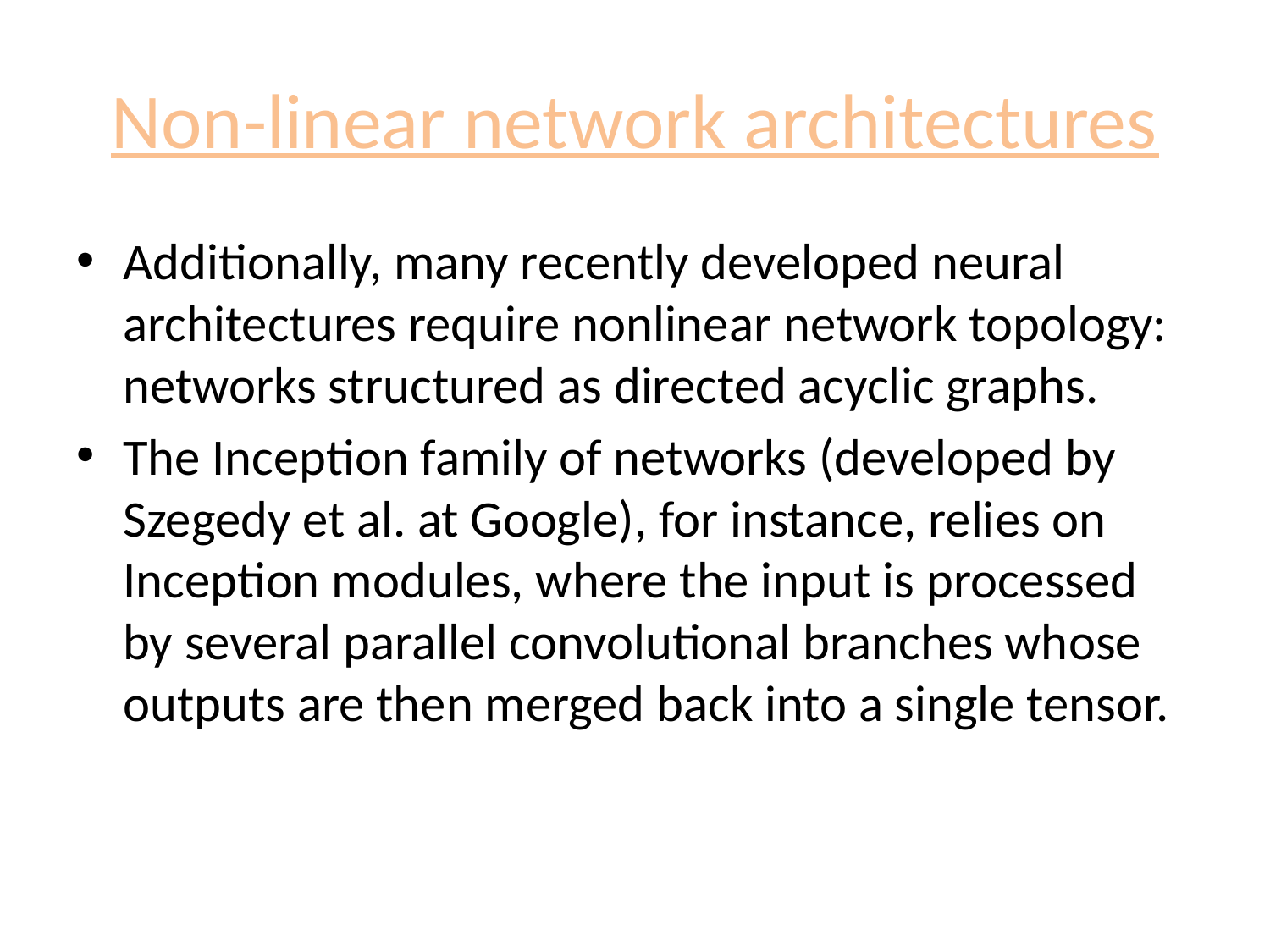

# Non-linear network architectures
Additionally, many recently developed neural architectures require nonlinear network topology: networks structured as directed acyclic graphs.
The Inception family of networks (developed by Szegedy et al. at Google), for instance, relies on Inception modules, where the input is processed by several parallel convolutional branches whose outputs are then merged back into a single tensor.